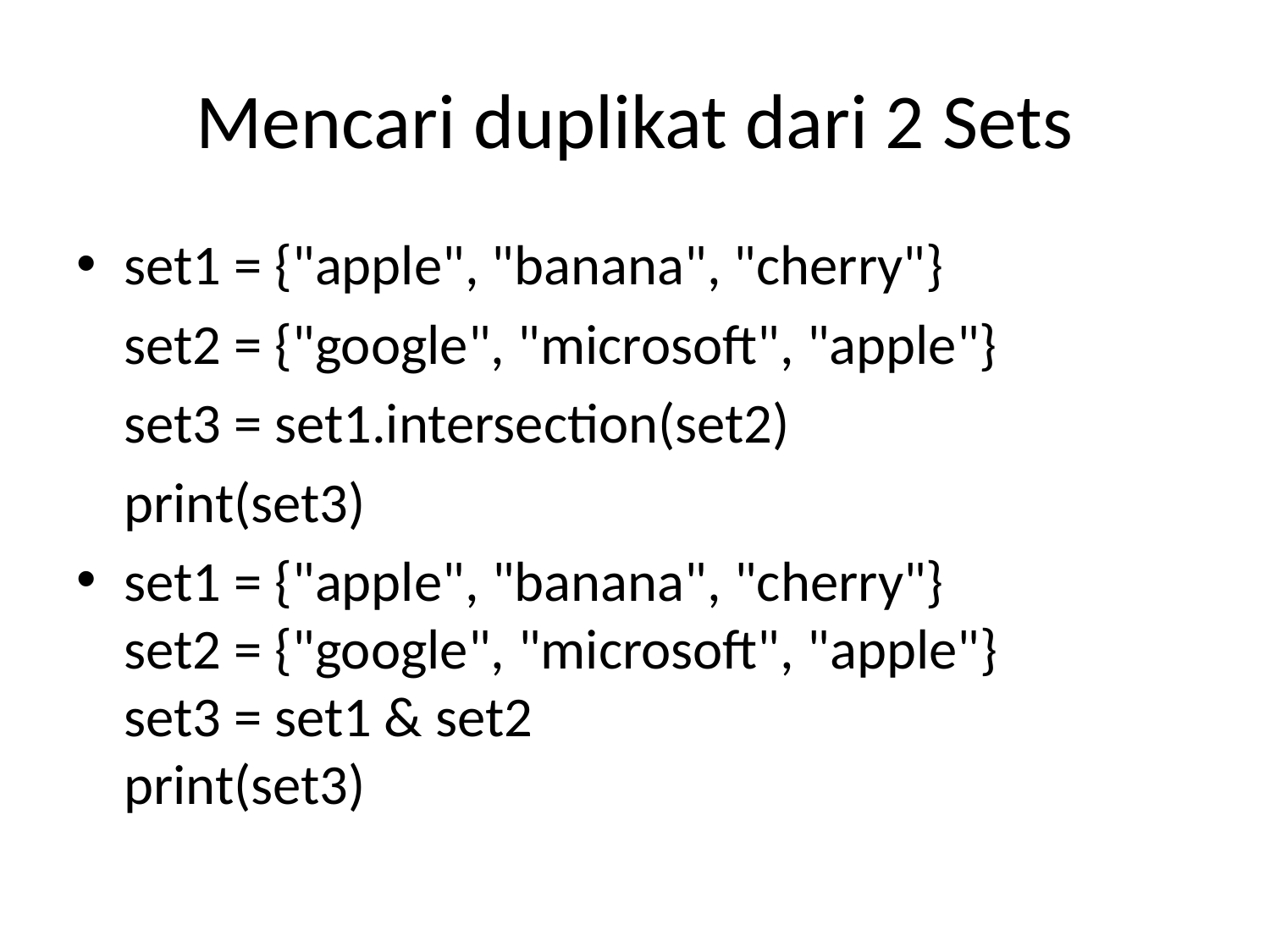

# Mencari duplikat dari 2 Sets
set1 = {"apple", "banana", "cherry"}
	set2 = {"google", "microsoft", "apple"}
	set3 = set1.intersection(set2)
	print(set3)
set1 = {"apple", "banana", "cherry"}
set2 = {"google", "microsoft", "apple"}
set3 = set1 & set2
print(set3)